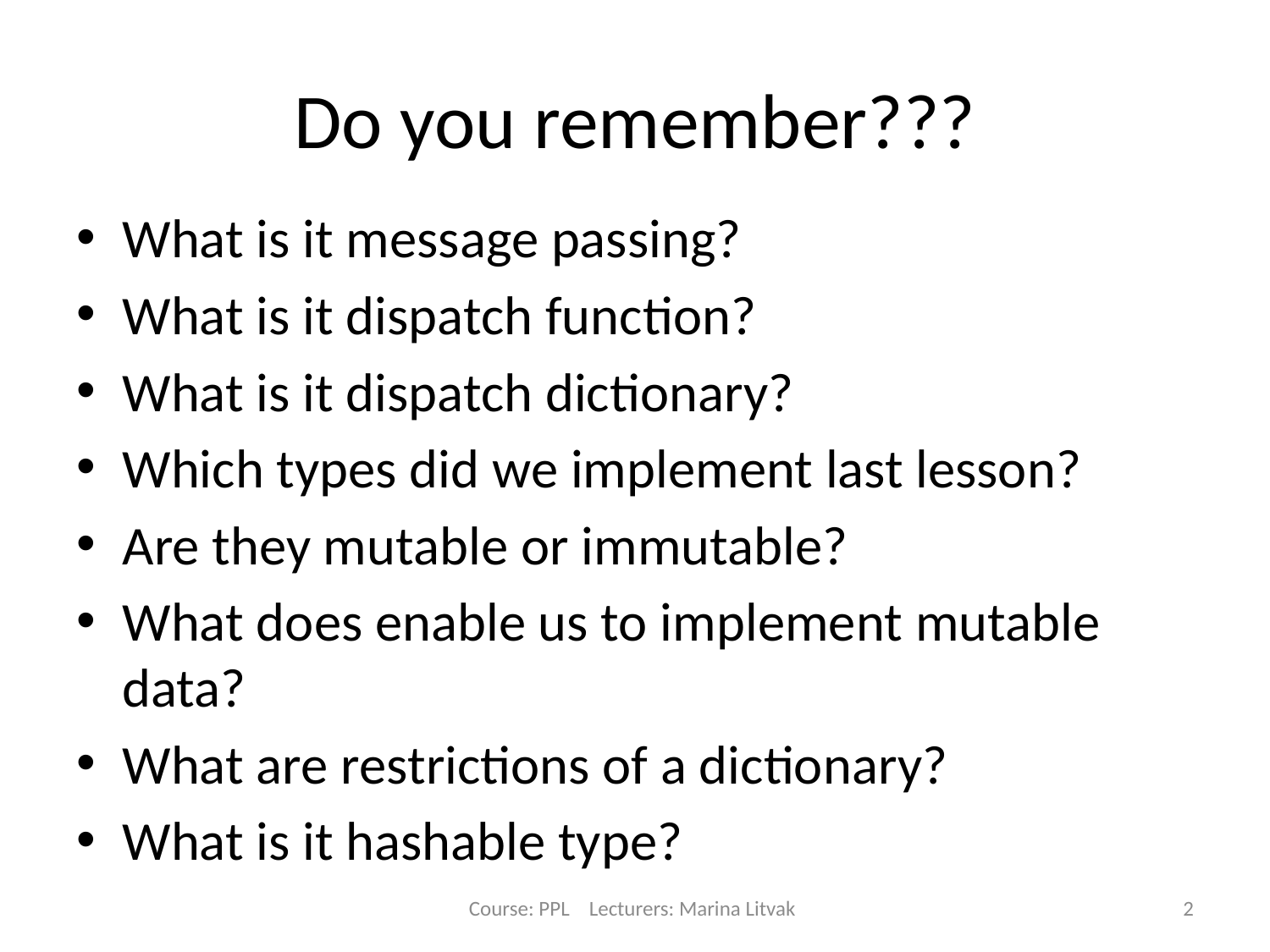

# Do you remember???
What is it message passing?
What is it dispatch function?
What is it dispatch dictionary?
Which types did we implement last lesson?
Are they mutable or immutable?
What does enable us to implement mutable data?
What are restrictions of a dictionary?
What is it hashable type?
Course: PPL    Lecturers: Marina Litvak
2